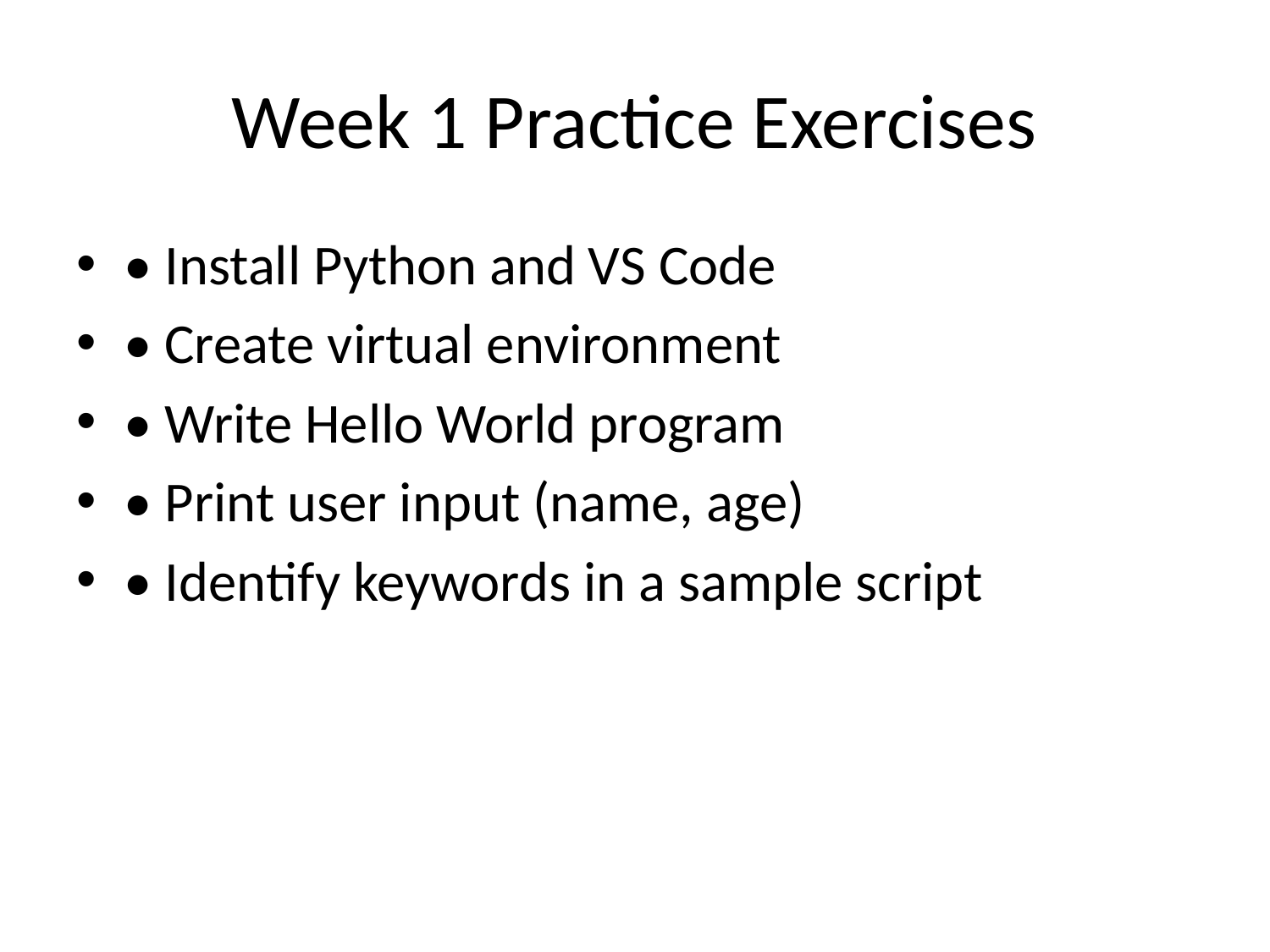

# Week 1 Practice Exercises
• Install Python and VS Code
• Create virtual environment
• Write Hello World program
• Print user input (name, age)
• Identify keywords in a sample script